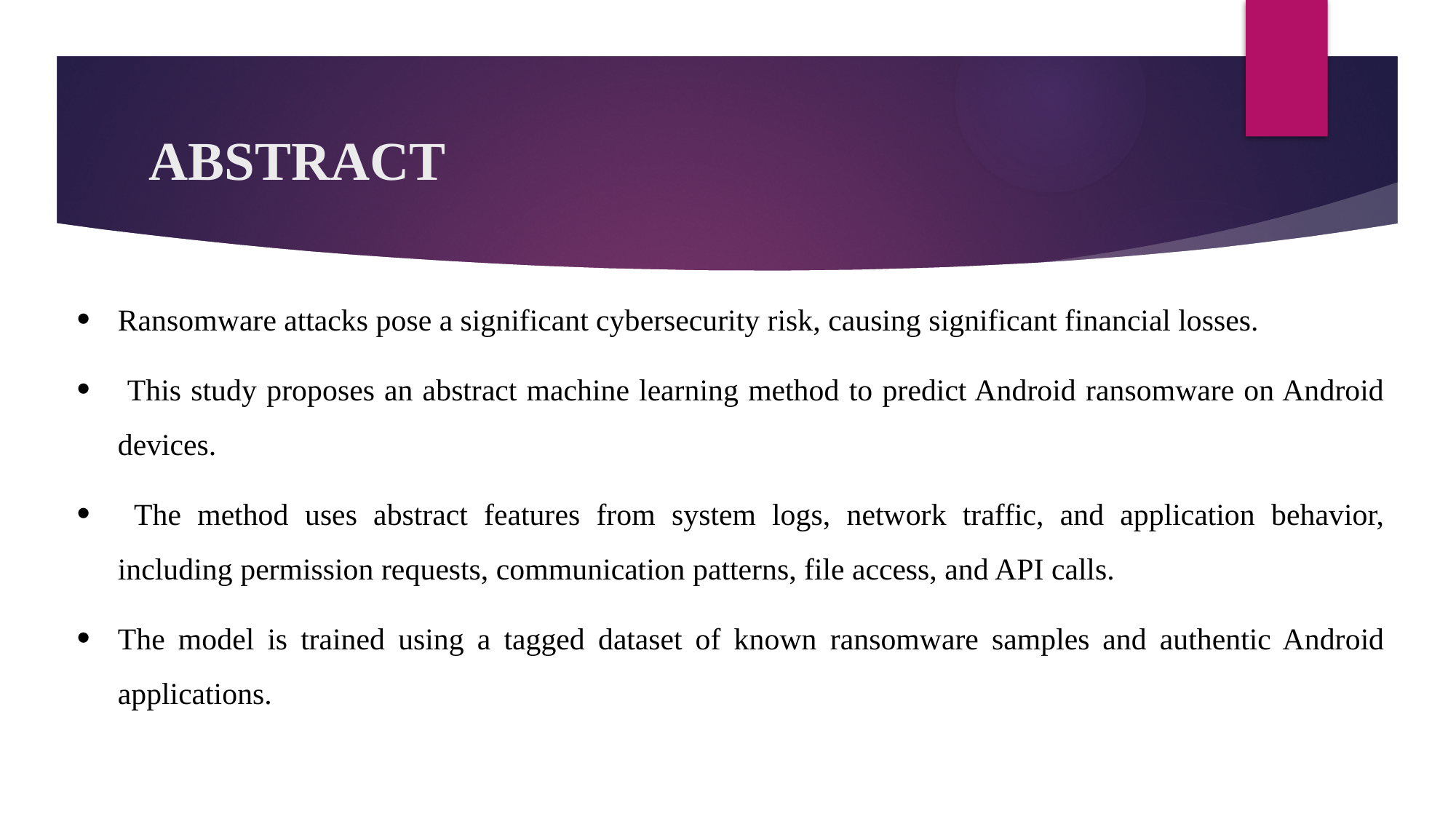

# ABSTRACT
Ransomware attacks pose a significant cybersecurity risk, causing significant financial losses.
 This study proposes an abstract machine learning method to predict Android ransomware on Android devices.
 The method uses abstract features from system logs, network traffic, and application behavior, including permission requests, communication patterns, file access, and API calls.
The model is trained using a tagged dataset of known ransomware samples and authentic Android applications.